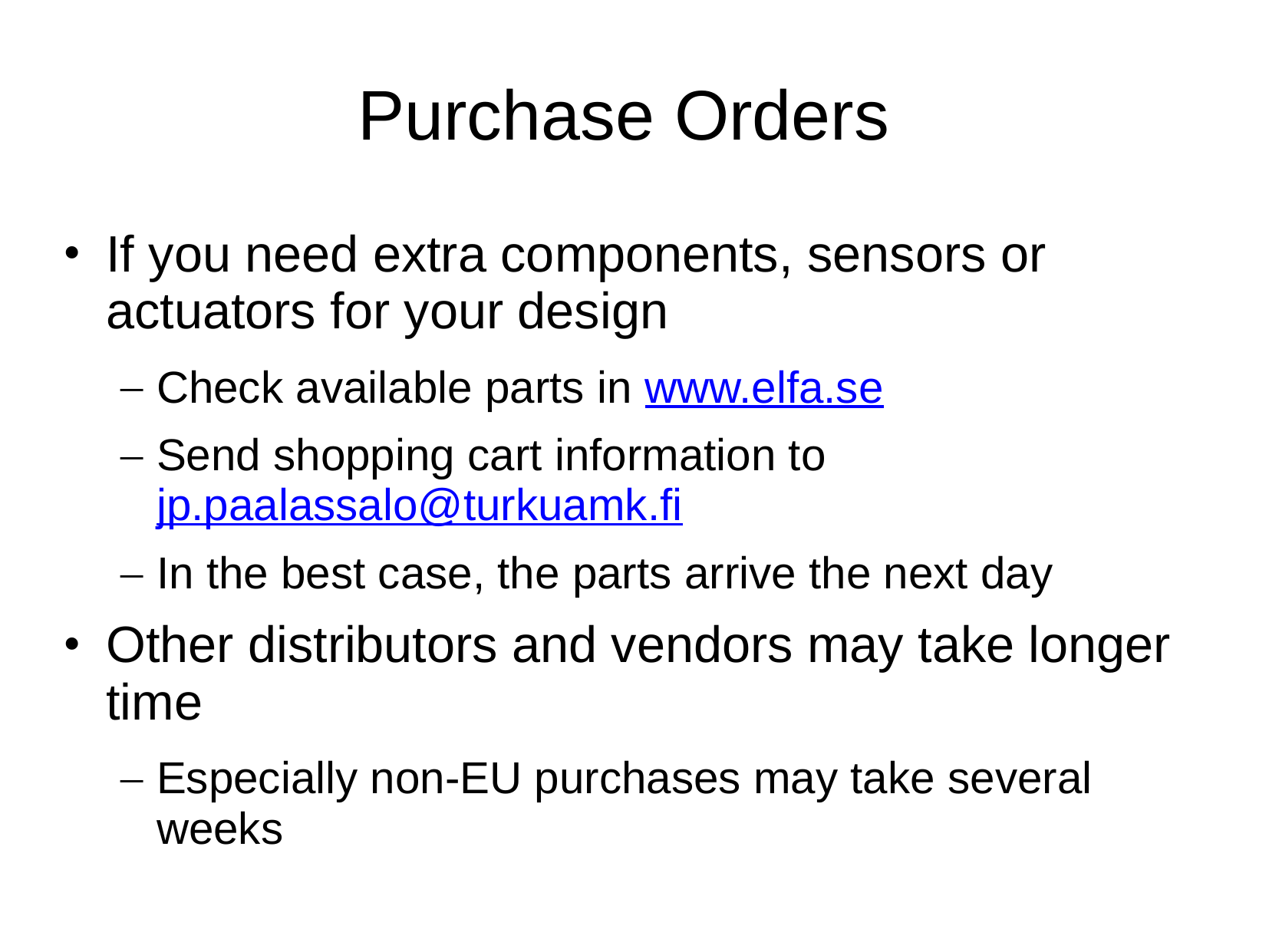

# Purchase Orders
If you need extra components, sensors or actuators for your design
Check available parts in www.elfa.se
Send shopping cart information to jp.paalassalo@turkuamk.fi
In the best case, the parts arrive the next day
Other distributors and vendors may take longer time
Especially non-EU purchases may take several weeks